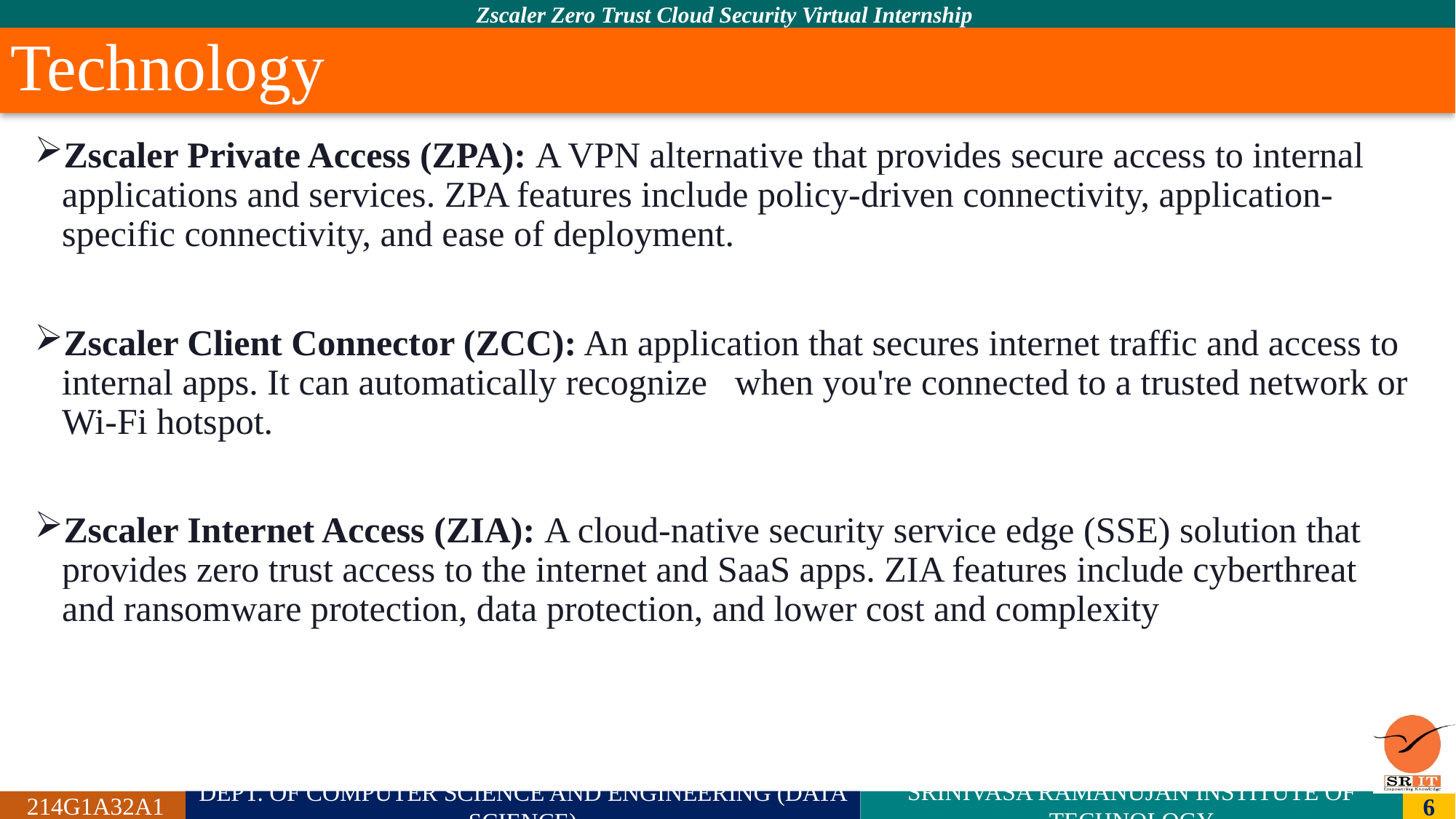

# Technology
Zscaler Private Access (ZPA): A VPN alternative that provides secure access to internal applications and services. ZPA features include policy-driven connectivity, application-specific connectivity, and ease of deployment.

Zscaler Client Connector (ZCC): An application that secures internet traffic and access to internal apps. It can automatically recognize   when you're connected to a trusted network or Wi-Fi hotspot.

Zscaler Internet Access (ZIA): A cloud-native security service edge (SSE) solution that provides zero trust access to the internet and SaaS apps. ZIA features include cyberthreat and ransomware protection, data protection, and lower cost and complexity